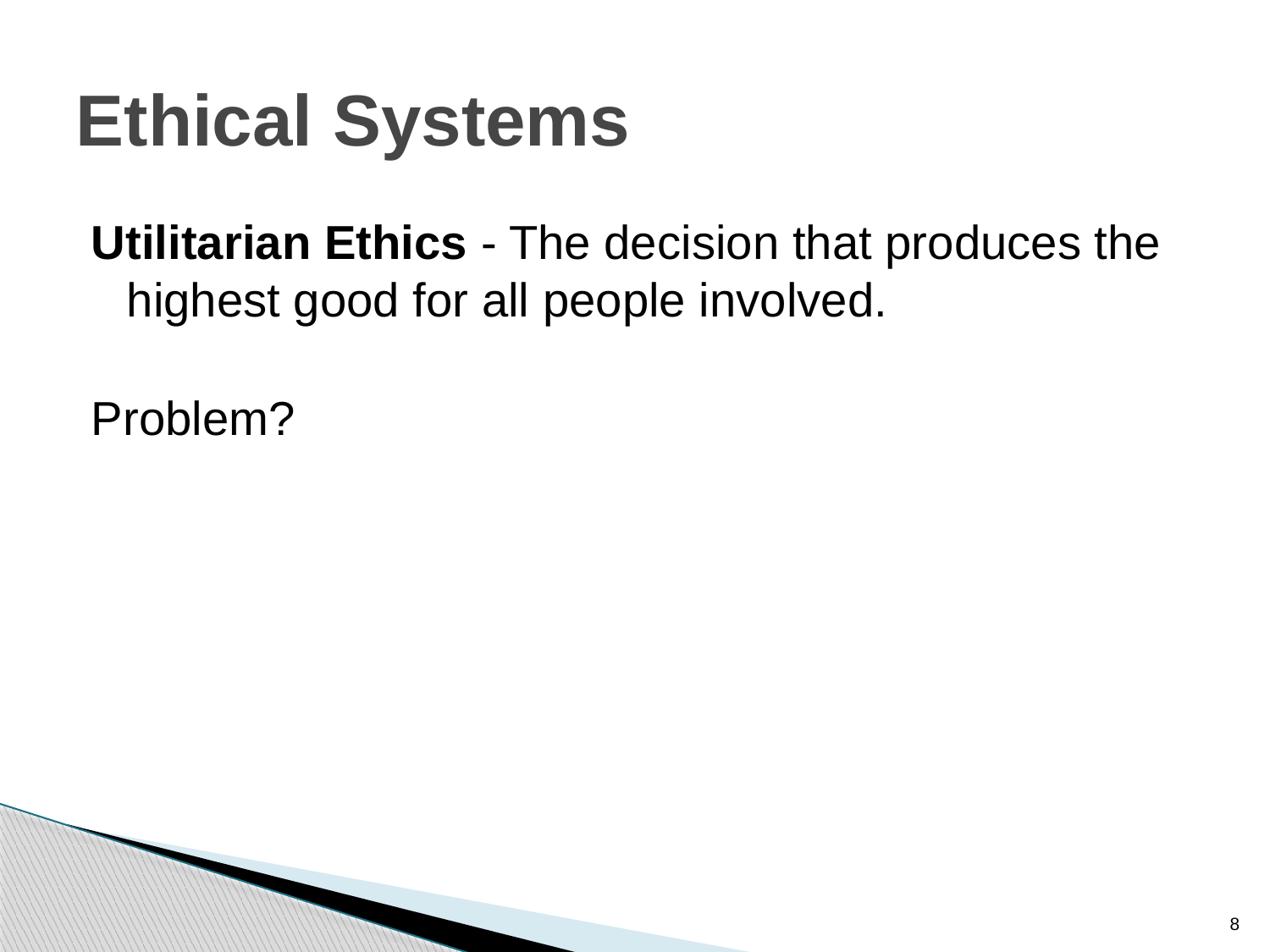

# Ethical Systems
Utilitarian Ethics - The decision that produces the highest good for all people involved.

Problem?
8